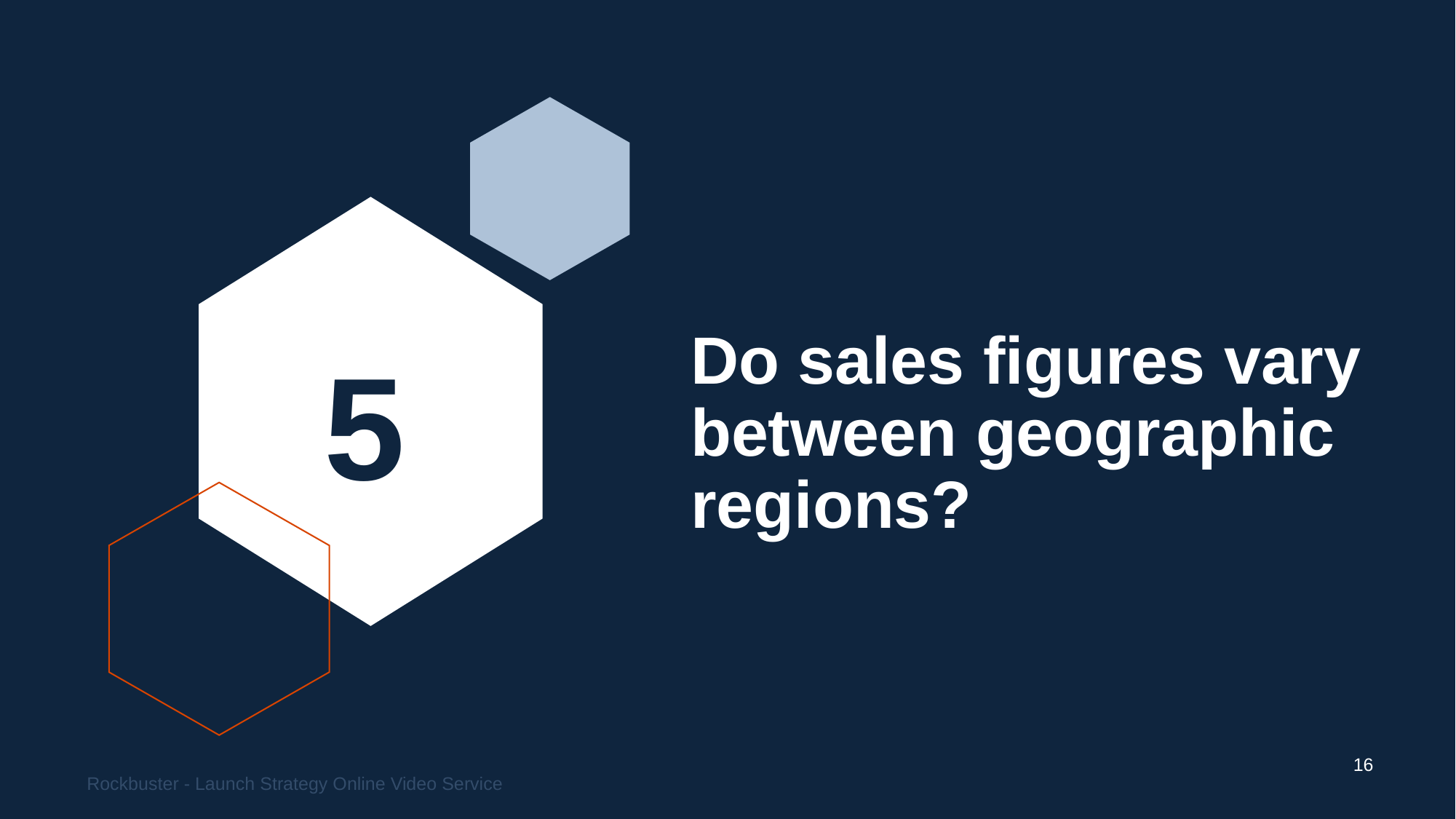

# Do sales figures vary between geographic regions?
5

16
Rockbuster - Launch Strategy Online Video Service